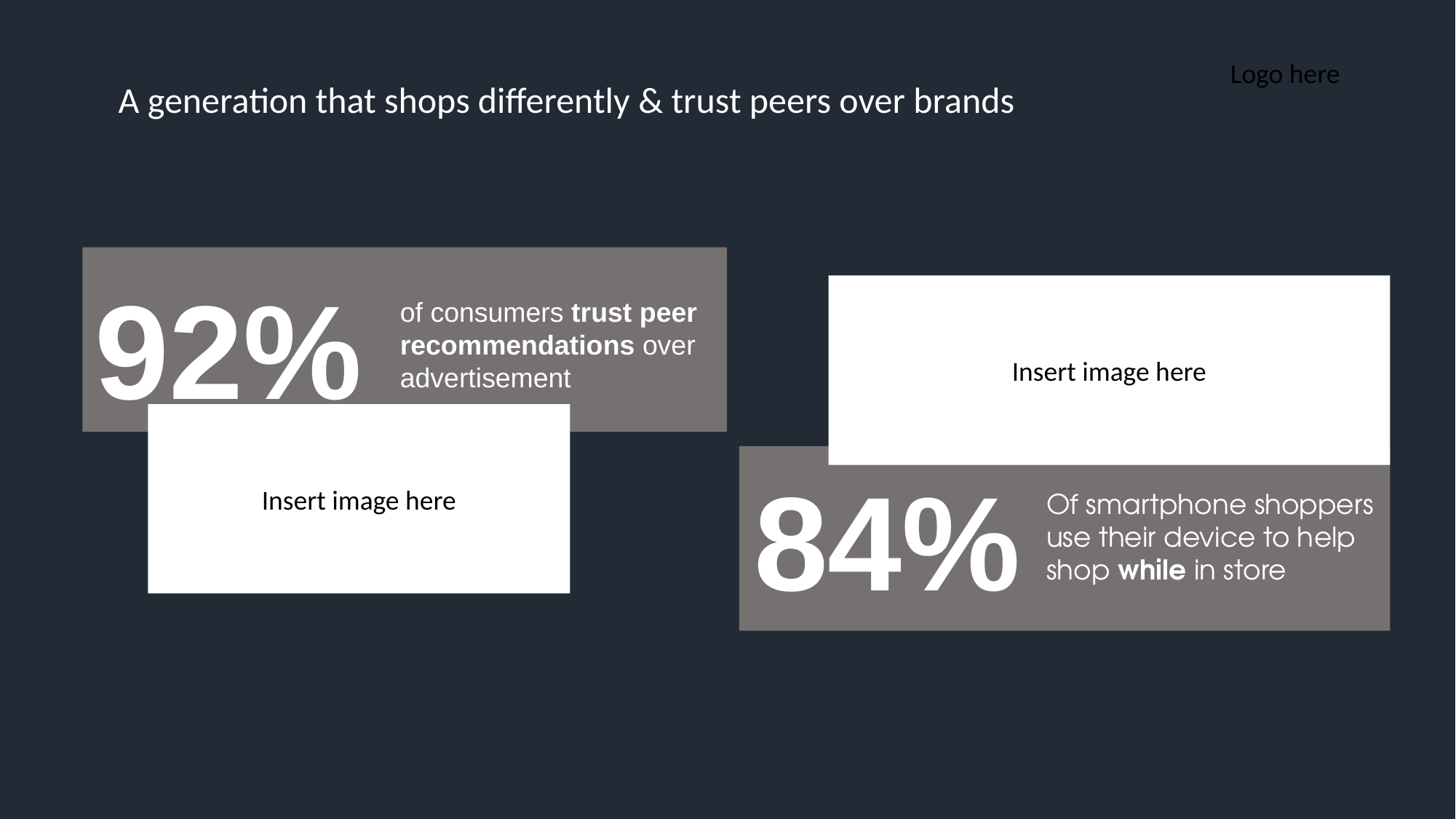

A generation that shops differently & trust peers over brands
Logo here​

92%
Insert image here
of consumers trust peer recommendations over advertisement
Insert image here

84%
Of smartphone shoppers use their device to help shop while in store